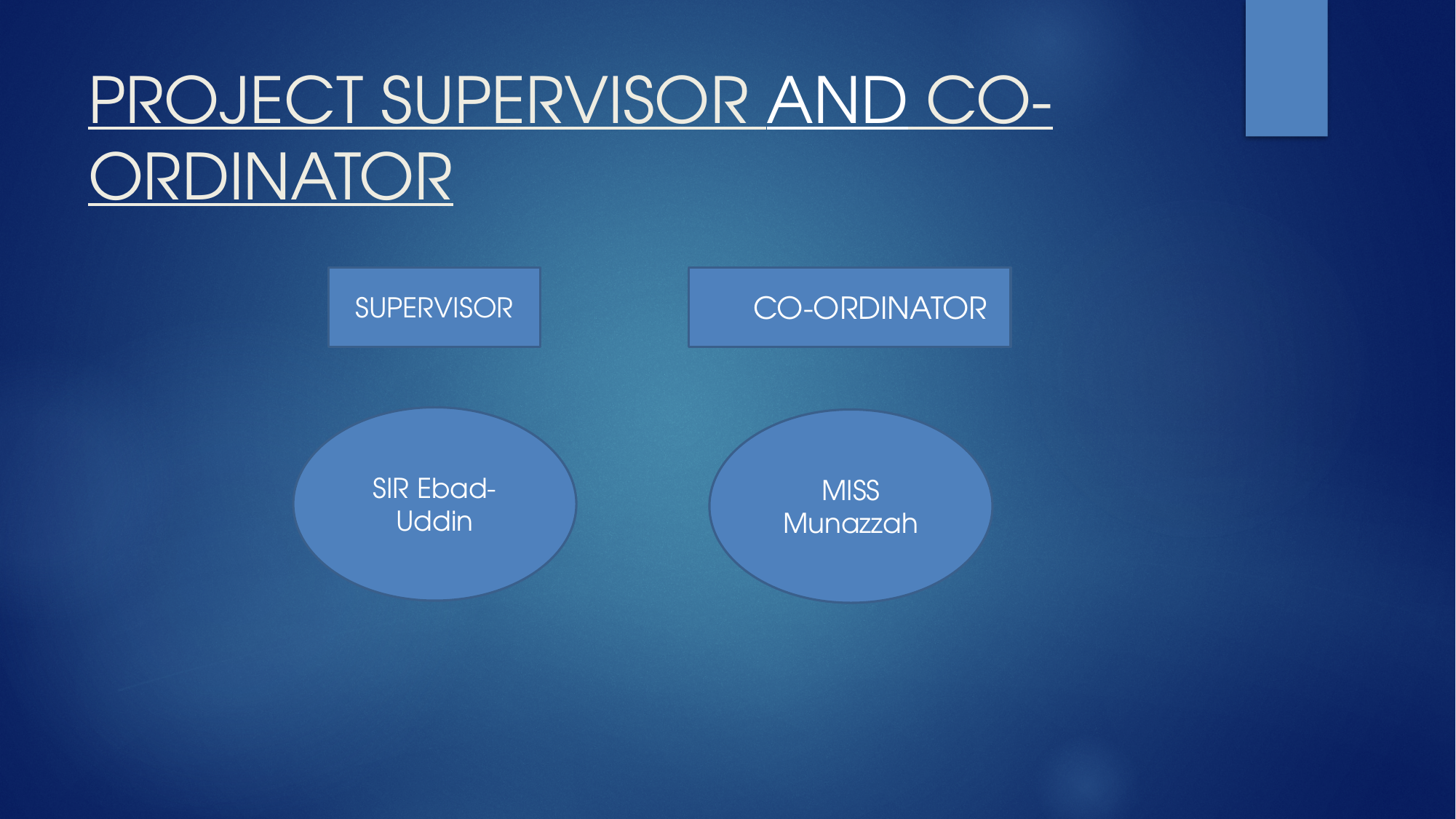

# PROJECT SUPERVISOR AND CO-ORDINATOR
SUPERVISOR
CO-ORDINATOR
SIR Ebad-Uddin
MISS Munazzah